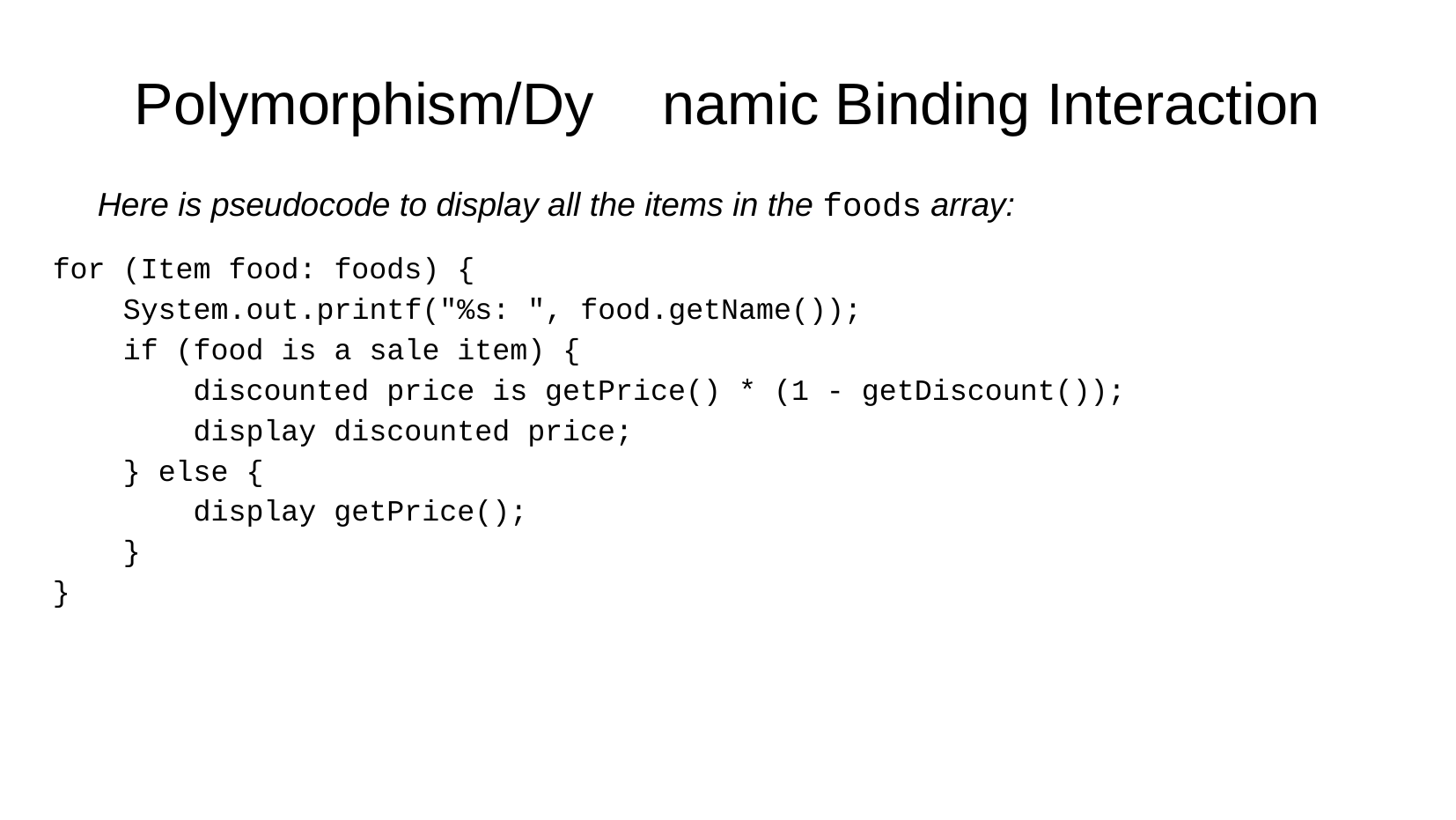

Polymorphism/Dy	namic Binding Interaction
Here is pseudocode to display all the items in the foods array:
for (Item food: foods) {
    System.out.printf("%s: ", food.getName());
    if (food is a sale item) {
        discounted price is getPrice() * (1 - getDiscount());
        display discounted price;
    } else {
        display getPrice();
    }
}